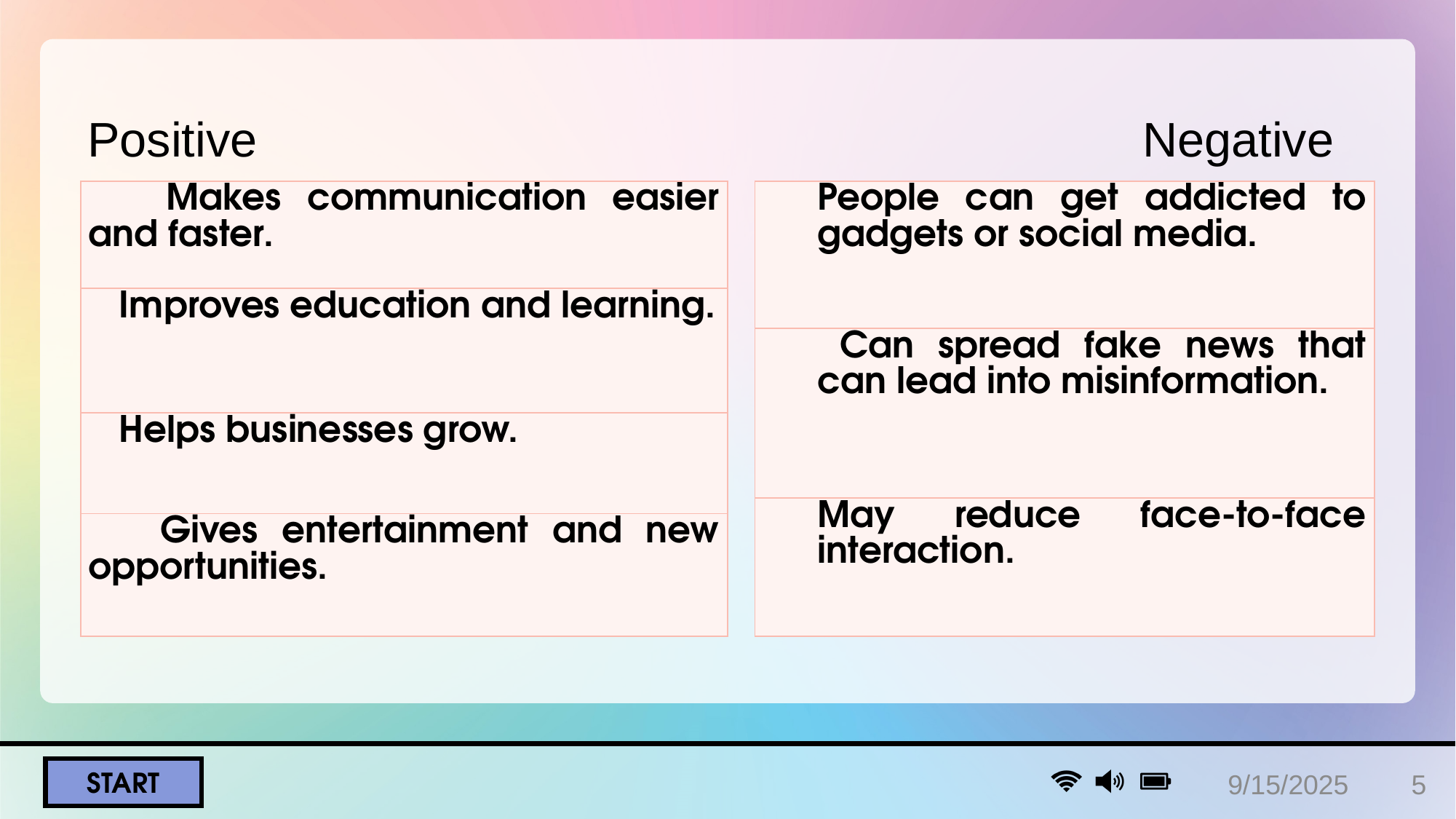

# Positive                                                                  Negative
| Makes communication easier and faster. |
| --- |
| Improves education and learning. |
| Helps businesses grow. |
| Gives entertainment and new opportunities. |
| People can get addicted to gadgets or social media. |
| --- |
| Can spread fake news that can lead into misinformation. |
| May reduce face-to-face interaction. |
9/15/2025
5